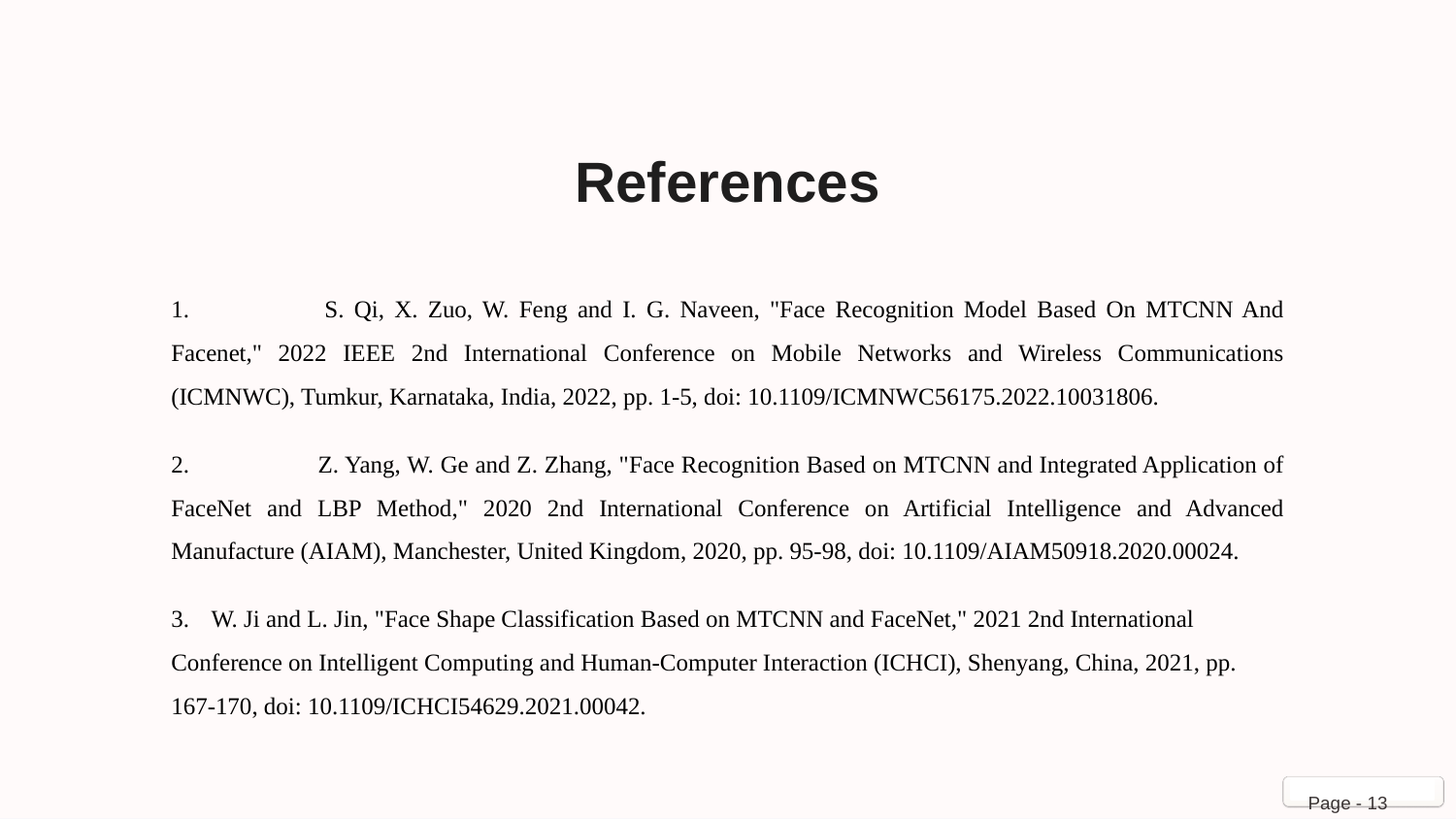

References
1.  	S. Qi, X. Zuo, W. Feng and I. G. Naveen, "Face Recognition Model Based On MTCNN And Facenet," 2022 IEEE 2nd International Conference on Mobile Networks and Wireless Communications (ICMNWC), Tumkur, Karnataka, India, 2022, pp. 1-5, doi: 10.1109/ICMNWC56175.2022.10031806.
2.  	Z. Yang, W. Ge and Z. Zhang, "Face Recognition Based on MTCNN and Integrated Application of FaceNet and LBP Method," 2020 2nd International Conference on Artificial Intelligence and Advanced Manufacture (AIAM), Manchester, United Kingdom, 2020, pp. 95-98, doi: 10.1109/AIAM50918.2020.00024.
3.      W. Ji and L. Jin, "Face Shape Classification Based on MTCNN and FaceNet," 2021 2nd International Conference on Intelligent Computing and Human-Computer Interaction (ICHCI), Shenyang, China, 2021, pp. 167-170, doi: 10.1109/ICHCI54629.2021.00042.

Page - 13